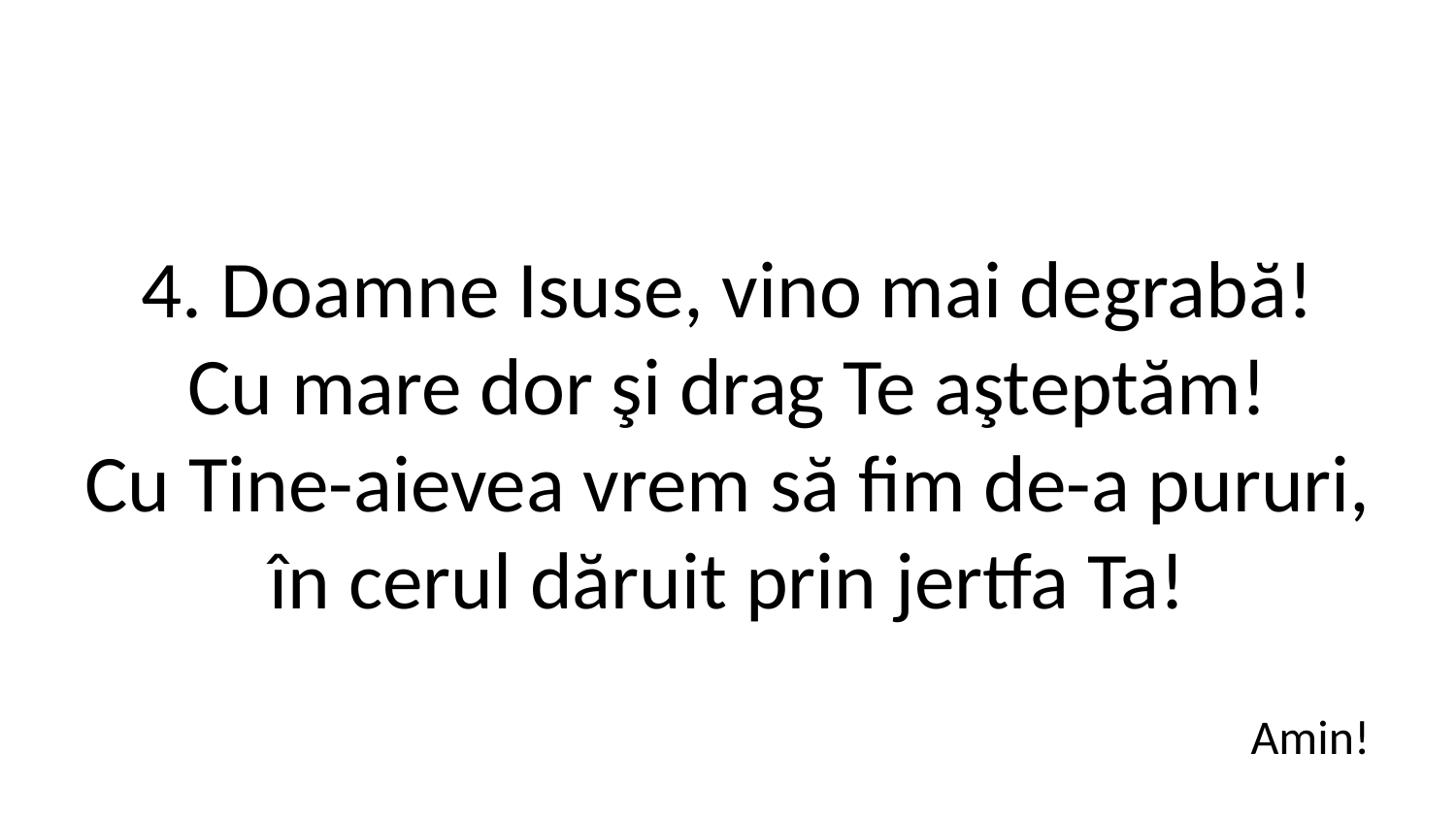

4. Doamne Isuse, vino mai degrabă!
Cu mare dor şi drag Te aşteptăm!
Cu Tine-aievea vrem să fim de-a pururi,
în cerul dăruit prin jertfa Ta!

Amin!